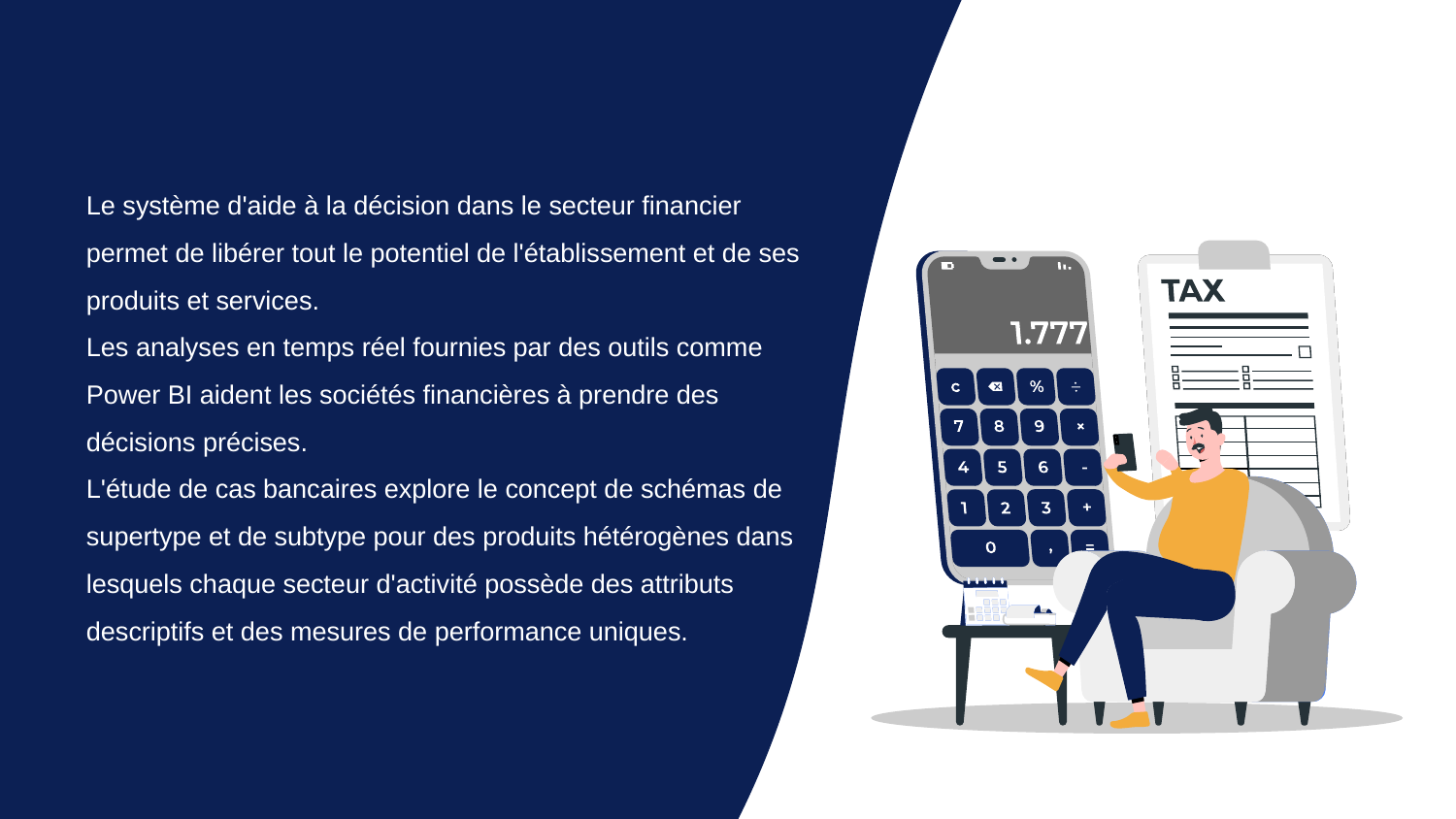

Le système d'aide à la décision dans le secteur financier permet de libérer tout le potentiel de l'établissement et de ses produits et services.
Les analyses en temps réel fournies par des outils comme Power BI aident les sociétés financières à prendre des décisions précises.
L'étude de cas bancaires explore le concept de schémas de supertype et de subtype pour des produits hétérogènes dans lesquels chaque secteur d'activité possède des attributs descriptifs et des mesures de performance uniques.